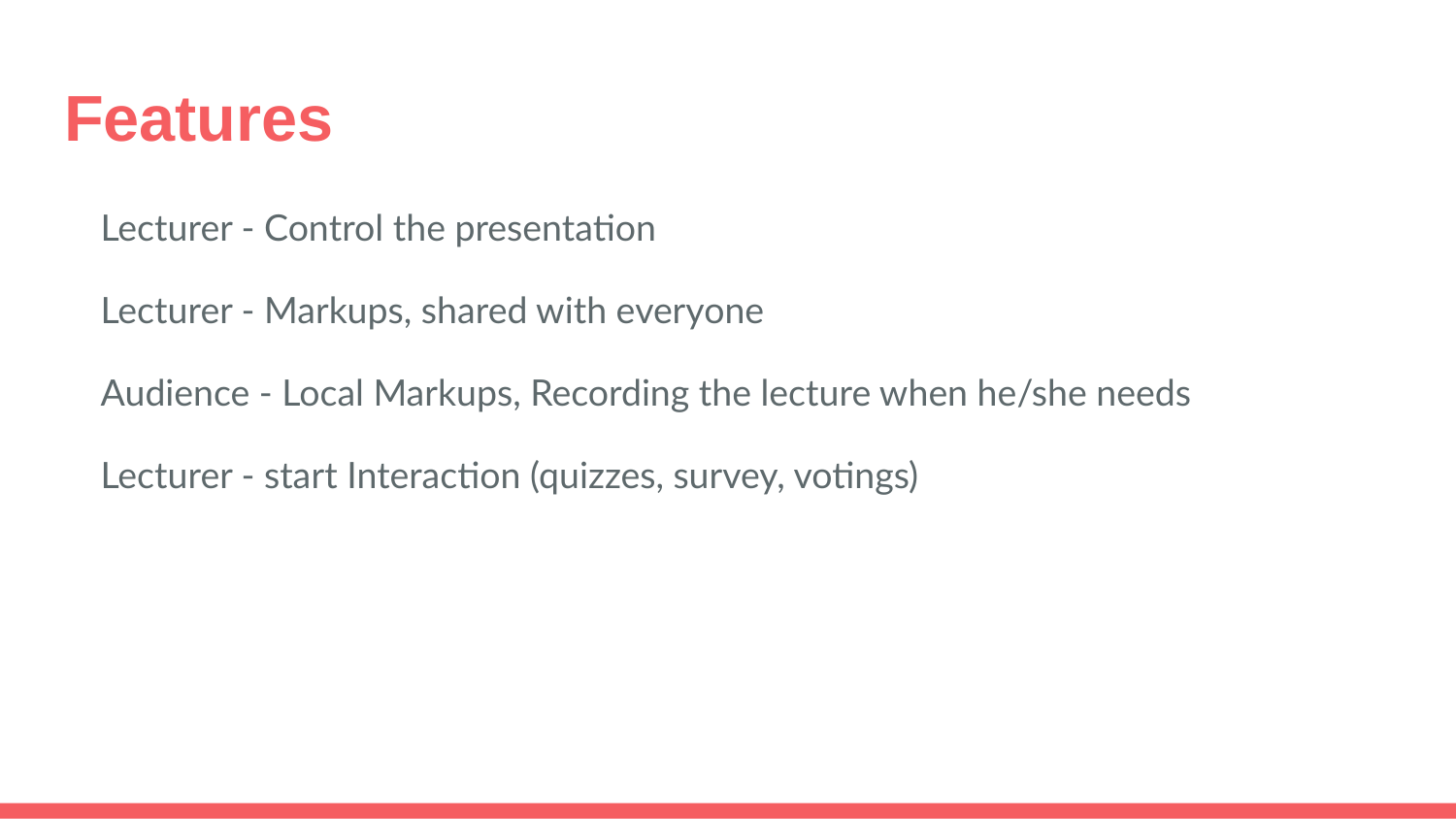

# Features

Lecturer - Control the presentation
Lecturer - Markups, shared with everyone
Audience - Local Markups, Recording the lecture when he/she needs
Lecturer - start Interaction (quizzes, survey, votings)